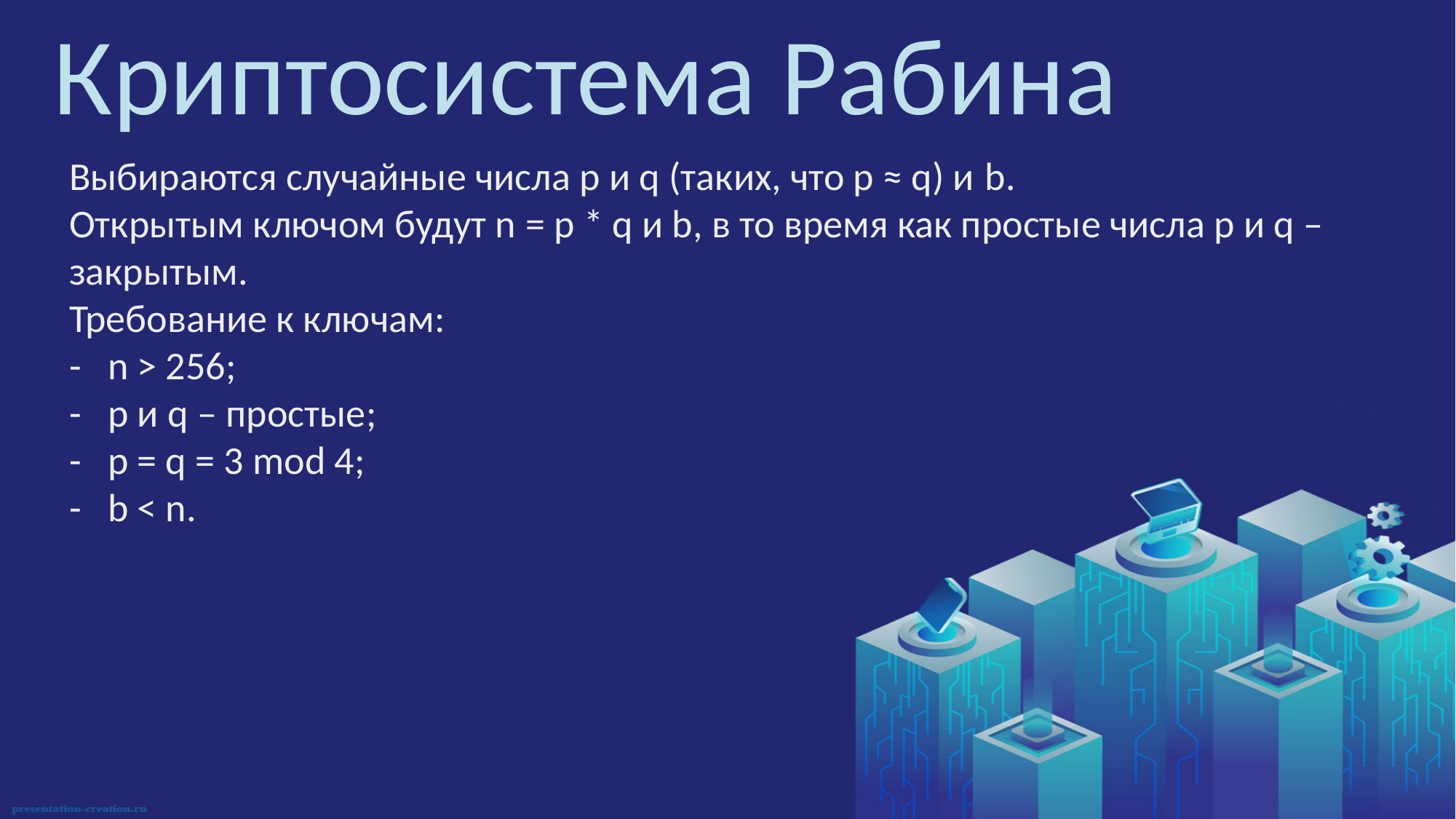

# Криптосистема Рабина
Выбираются случайные числа p и q (таких, что p ≈ q) и b.
Открытым ключом будут n = p * q и b, в то время как простые числа p и q – закрытым.
Требование к ключам:
-   n > 256;
-   p и q – простые;
-   p = q = 3 mod 4;
-   b < n.